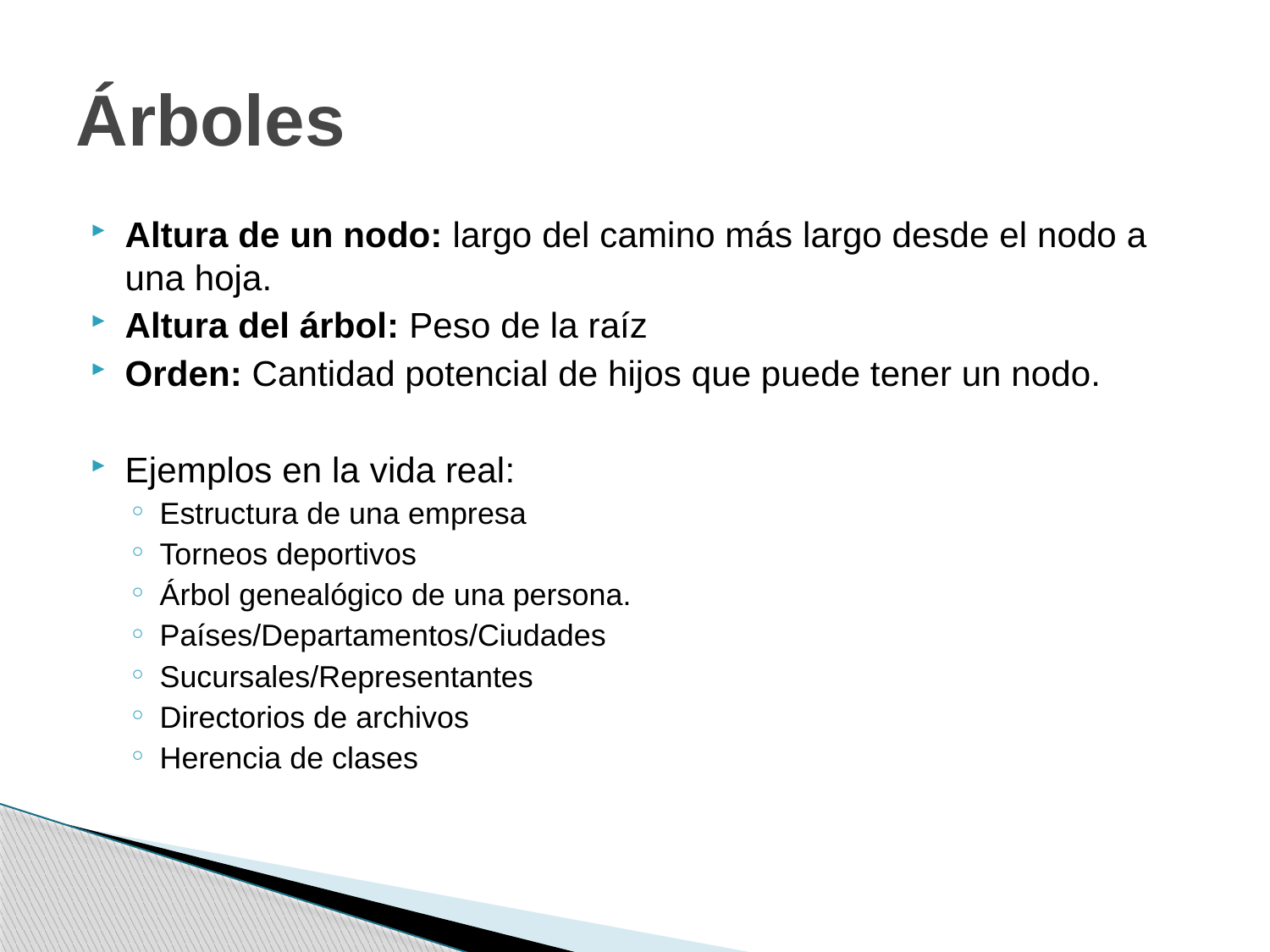

# Árboles
Altura de un nodo: largo del camino más largo desde el nodo a una hoja.
Altura del árbol: Peso de la raíz
Orden: Cantidad potencial de hijos que puede tener un nodo.

Ejemplos en la vida real:
Estructura de una empresa
Torneos deportivos
Árbol genealógico de una persona.
Países/Departamentos/Ciudades
Sucursales/Representantes
Directorios de archivos
Herencia de clases